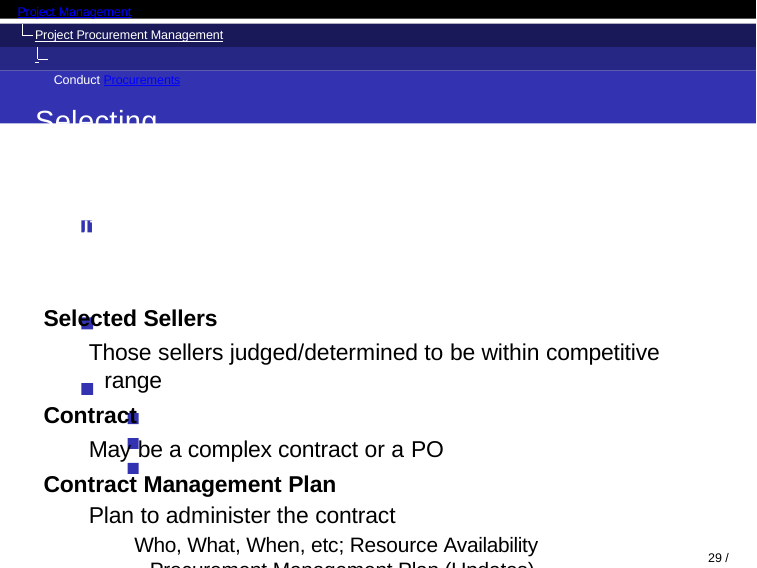

Project Management
Project Procurement Management  Conduct Procurements

Selecting Sellers	Outputs

Selected Sellers
Those sellers judged/determined to be within competitive  range
Contract
May be a complex contract or a PO
Contract Management Plan
Plan to administer the contract
Who, What, When, etc; Resource Availability  Procurement Management Plan (Updates)  Requested Changes

29 / 47